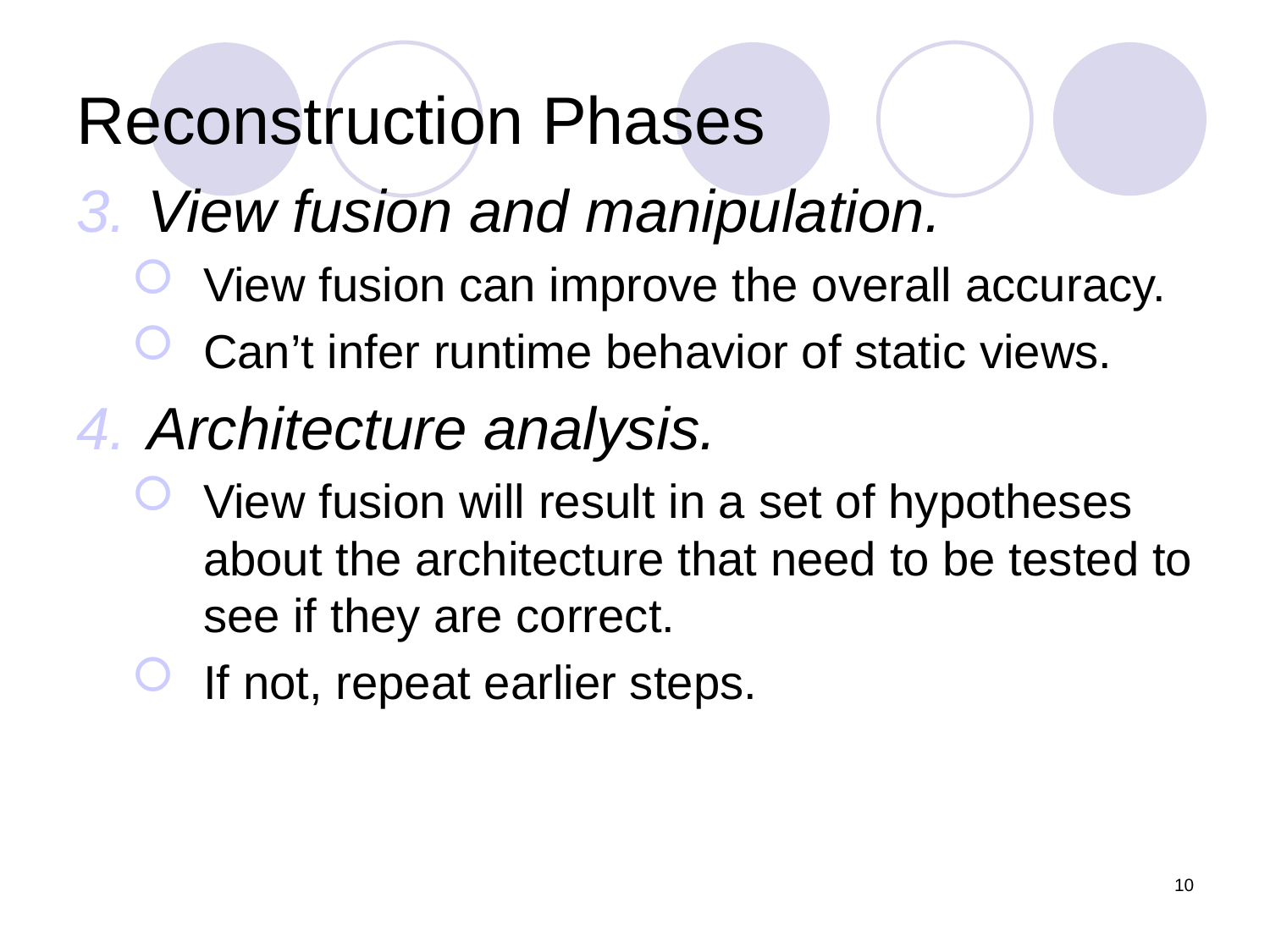

# Reconstruction Phases
View fusion and manipulation.
View fusion can improve the overall accuracy.
Can’t infer runtime behavior of static views.
Architecture analysis.
View fusion will result in a set of hypotheses about the architecture that need to be tested to see if they are correct.
If not, repeat earlier steps.
10